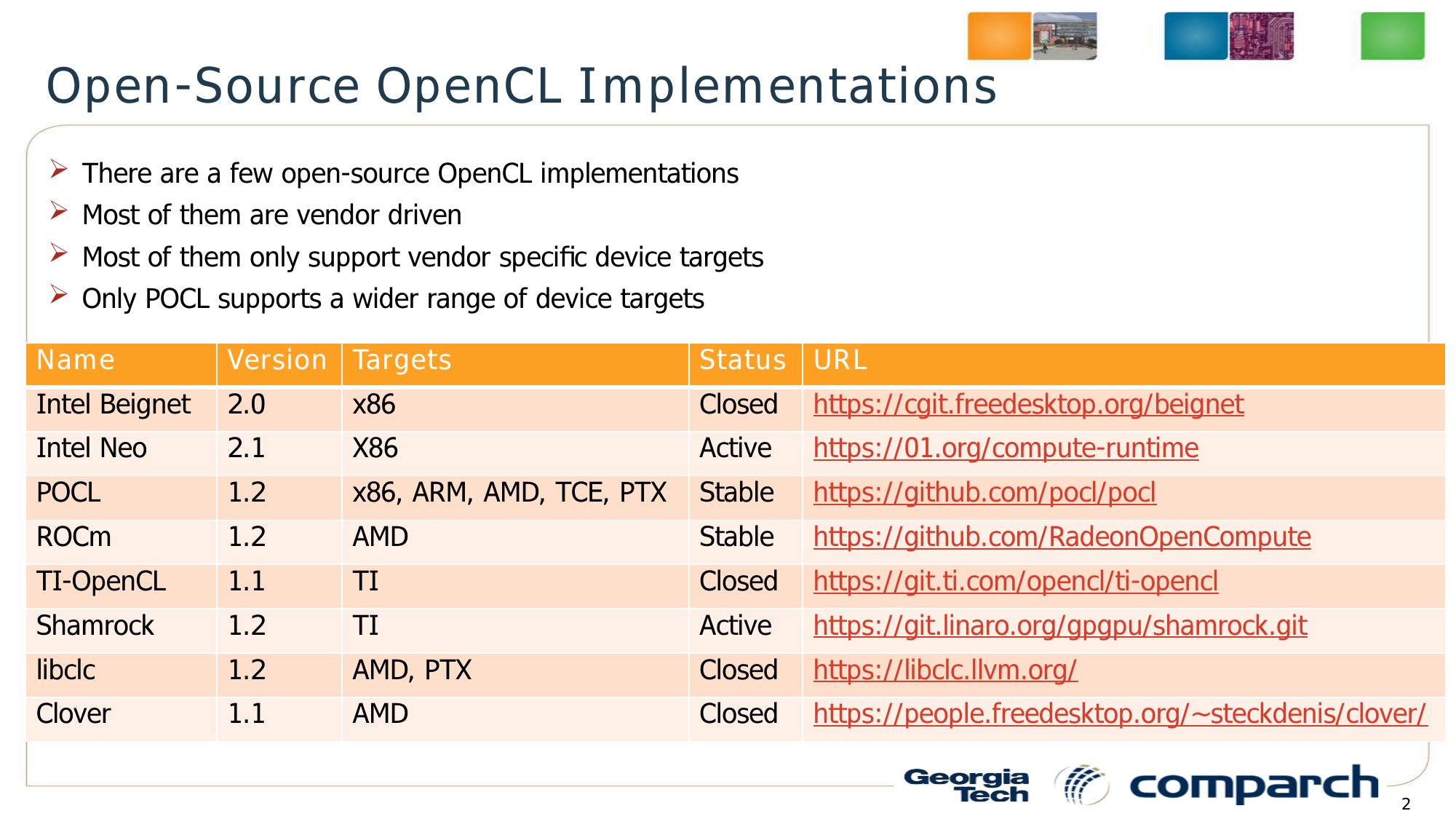

# Open-Source OpenCL Implementations
There are a few open-source OpenCL implementations
Most of them are vendor driven
Most of them only support vendor specific device targets
Only POCL supports a wider range of device targets
| Name | Version | Targets | Status | URL |
| --- | --- | --- | --- | --- |
| Intel Beignet | 2.0 | x86 | Closed | https://cgit.freedesktop.org/beignet |
| Intel Neo | 2.1 | X86 | Active | https://01.org/compute-runtime |
| POCL | 1.2 | x86, ARM, AMD, TCE, PTX | Stable | https://github.com/pocl/pocl |
| ROCm | 1.2 | AMD | Stable | https://github.com/RadeonOpenCompute |
| TI-OpenCL | 1.1 | TI | Closed | https://git.ti.com/opencl/ti-opencl |
| Shamrock | 1.2 | TI | Active | https://git.linaro.org/gpgpu/shamrock.git |
| libclc | 1.2 | AMD, PTX | Closed | https://libclc.llvm.org/ |
| Clover | 1.1 | AMD | Closed | https://people.freedesktop.org/~steckdenis/clover/ |

2